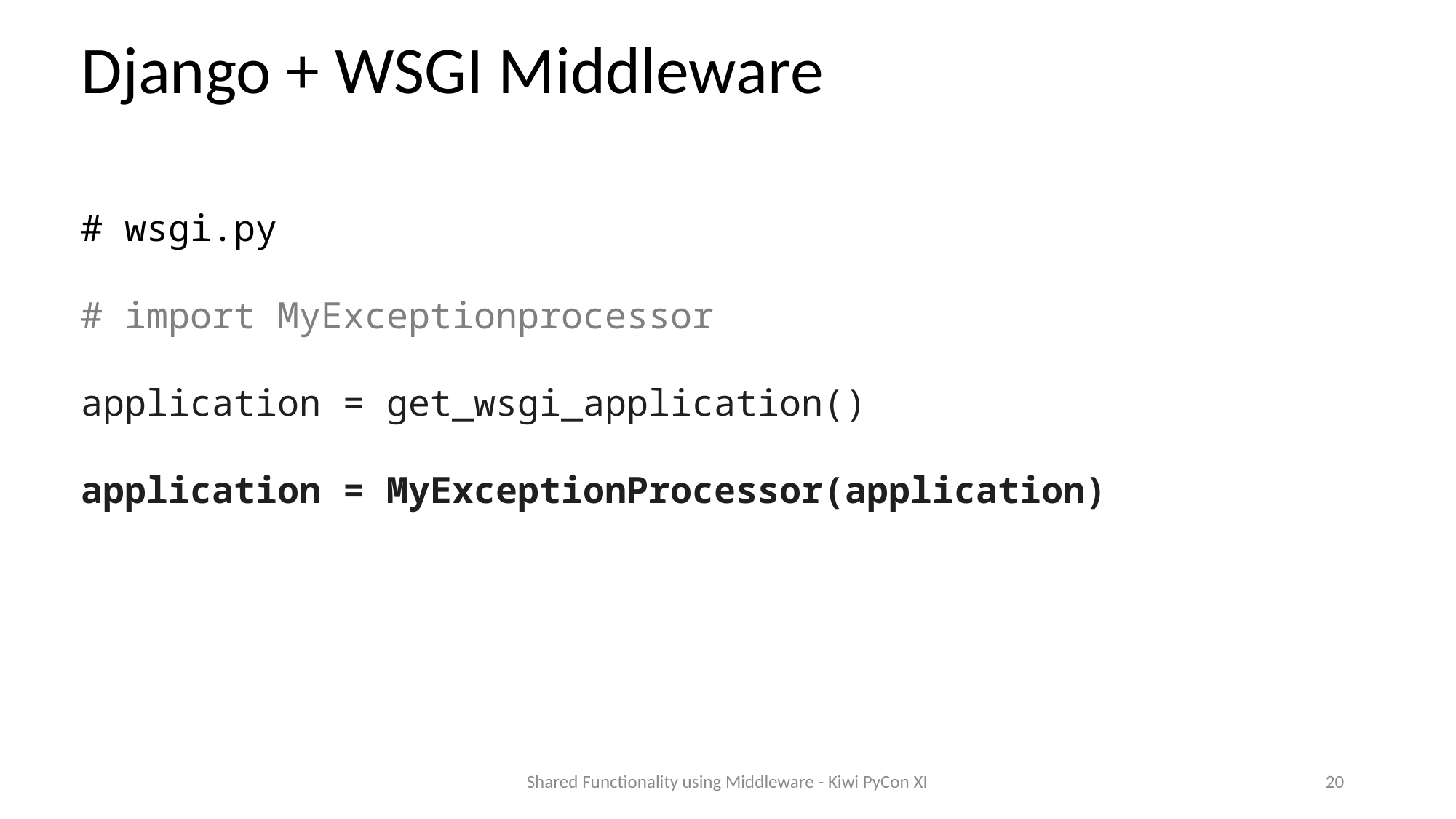

# Django + WSGI Middleware
# wsgi.py

# import MyExceptionprocessor
application = get_wsgi_application()

application = MyExceptionProcessor(application)

Shared Functionality using Middleware - Kiwi PyCon XI
20